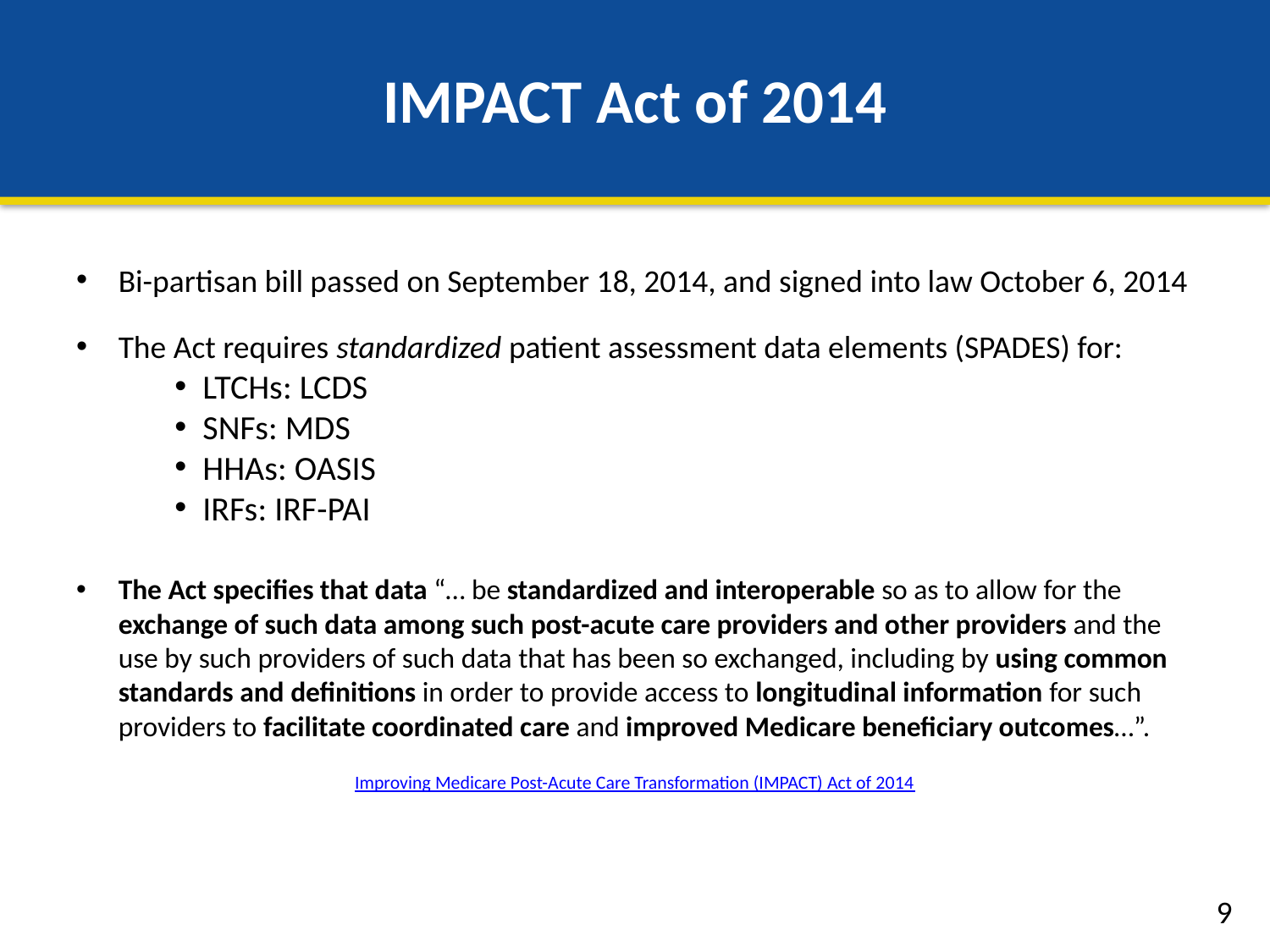

# IMPACT Act of 2014
Bi-partisan bill passed on September 18, 2014, and signed into law October 6, 2014

The Act requires standardized patient assessment data elements (SPADES) for:
LTCHs: LCDS
SNFs: MDS
HHAs: OASIS
IRFs: IRF-PAI

The Act specifies that data “… be standardized and interoperable so as to allow for the exchange of such data among such post-acute care providers and other providers and the use by such providers of such data that has been so exchanged, including by using common standards and definitions in order to provide access to longitudinal information for such providers to facilitate coordinated care and improved Medicare beneficiary outcomes…”.

Improving Medicare Post-Acute Care Transformation (IMPACT) Act of 2014

9